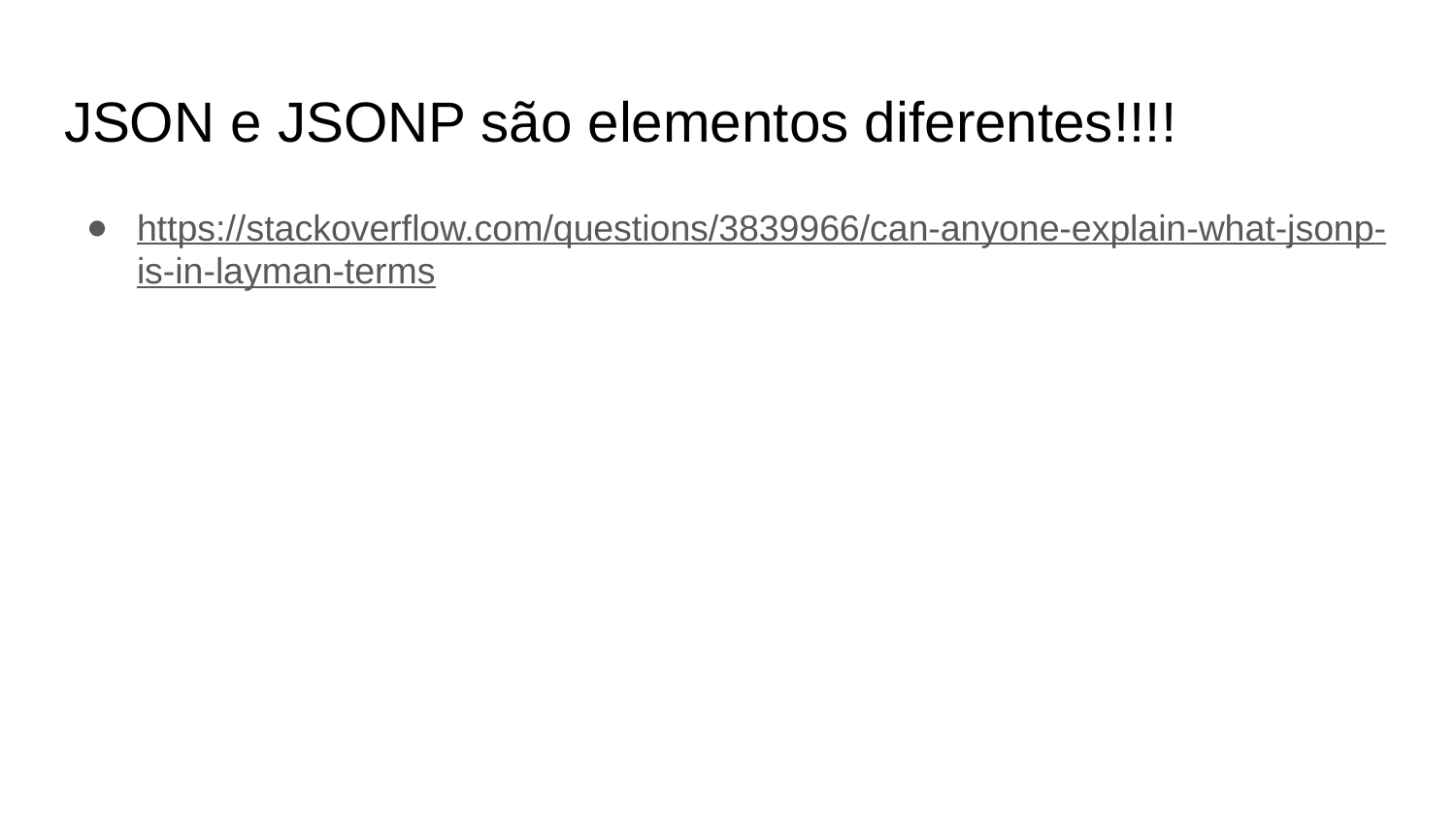

# JSON e JSONP são elementos diferentes!!!!
https://stackoverflow.com/questions/3839966/can-anyone-explain-what-jsonp-is-in-layman-terms